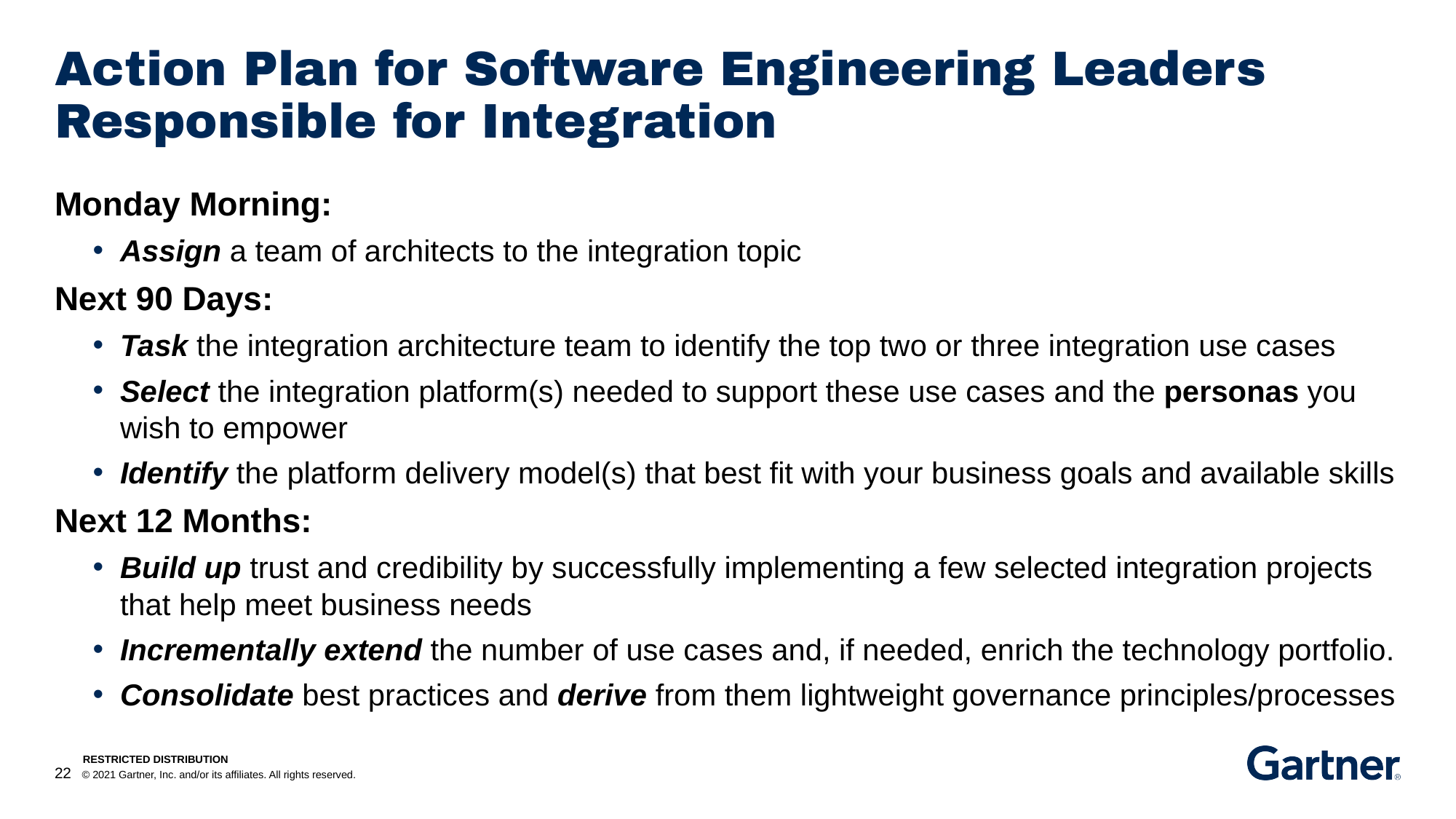

# Action Plan for Software Engineering Leaders Responsible for Integration
Monday Morning:
Assign a team of architects to the integration topic
Next 90 Days:
Task the integration architecture team to identify the top two or three integration use cases
Select the integration platform(s) needed to support these use cases and the personas you wish to empower
Identify the platform delivery model(s) that best fit with your business goals and available skills
Next 12 Months:
Build up trust and credibility by successfully implementing a few selected integration projects that help meet business needs
Incrementally extend the number of use cases and, if needed, enrich the technology portfolio.
Consolidate best practices and derive from them lightweight governance principles/processes